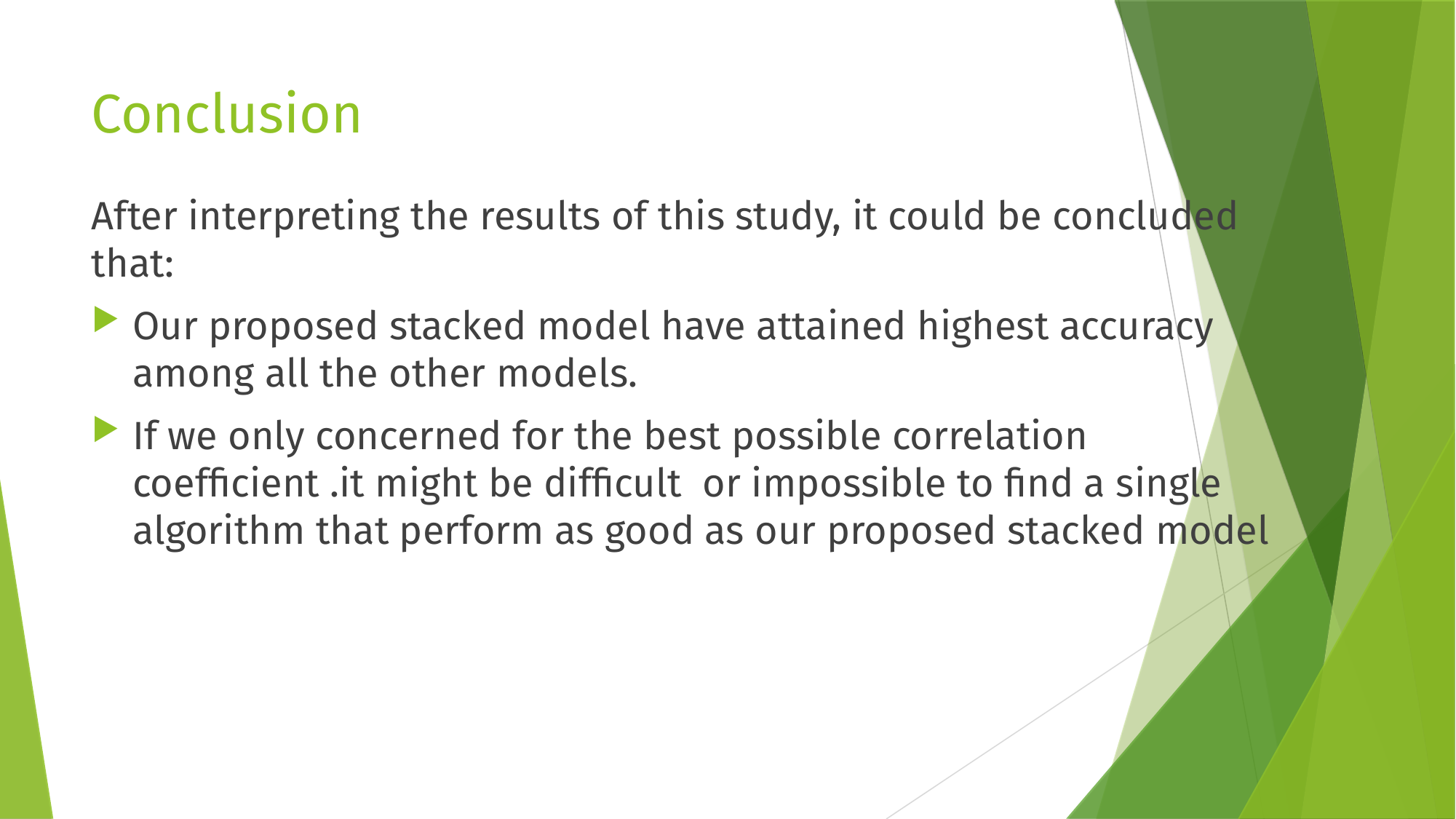

Conclusion
After interpreting the results of this study, it could be concluded that:
Our proposed stacked model have attained highest accuracy among all the other models.
If we only concerned for the best possible correlation coefficient .it might be difficult  or impossible to find a single algorithm that perform as good as our proposed stacked model